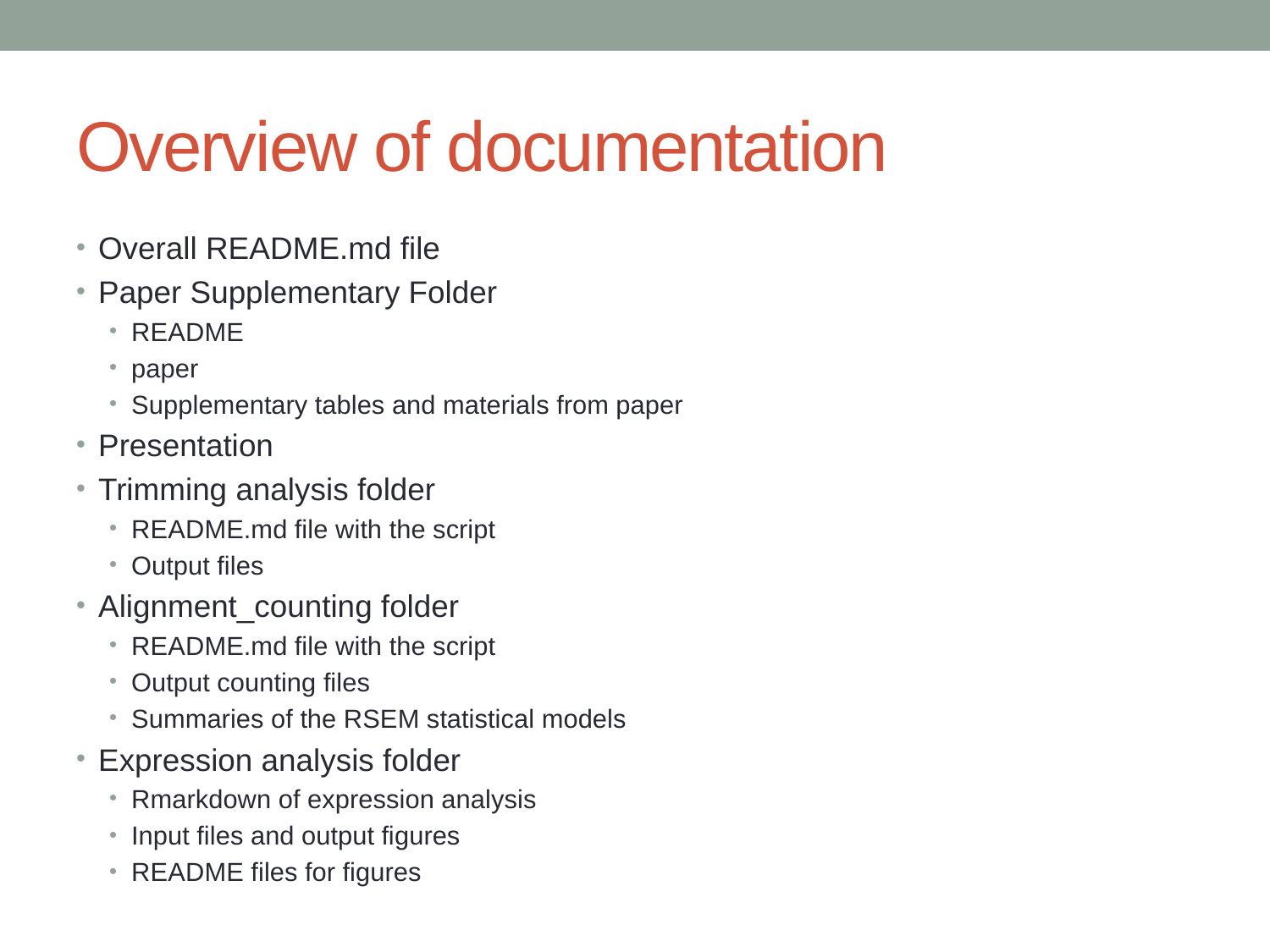

# Overview of documentation
Overall README.md file
Paper Supplementary Folder
README
paper
Supplementary tables and materials from paper
Presentation
Trimming analysis folder
README.md file with the script
Output files
Alignment_counting folder
README.md file with the script
Output counting files
Summaries of the RSEM statistical models
Expression analysis folder
Rmarkdown of expression analysis
Input files and output figures
README files for figures